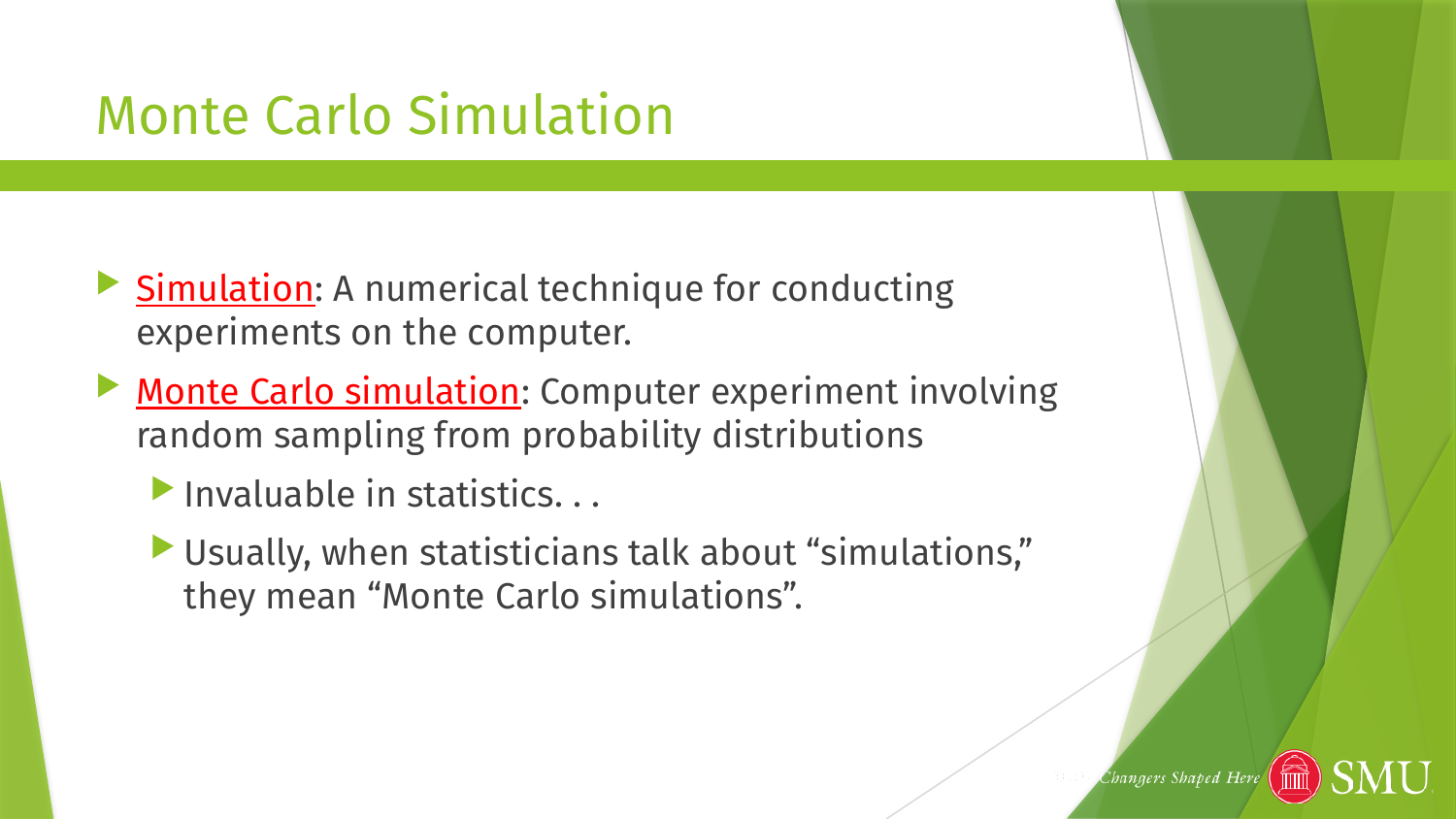

# Monte Carlo Simulation
Simulation: A numerical technique for conducting experiments on the computer.
Monte Carlo simulation: Computer experiment involving random sampling from probability distributions
Invaluable in statistics. . .
Usually, when statisticians talk about “simulations,” they mean “Monte Carlo simulations”.